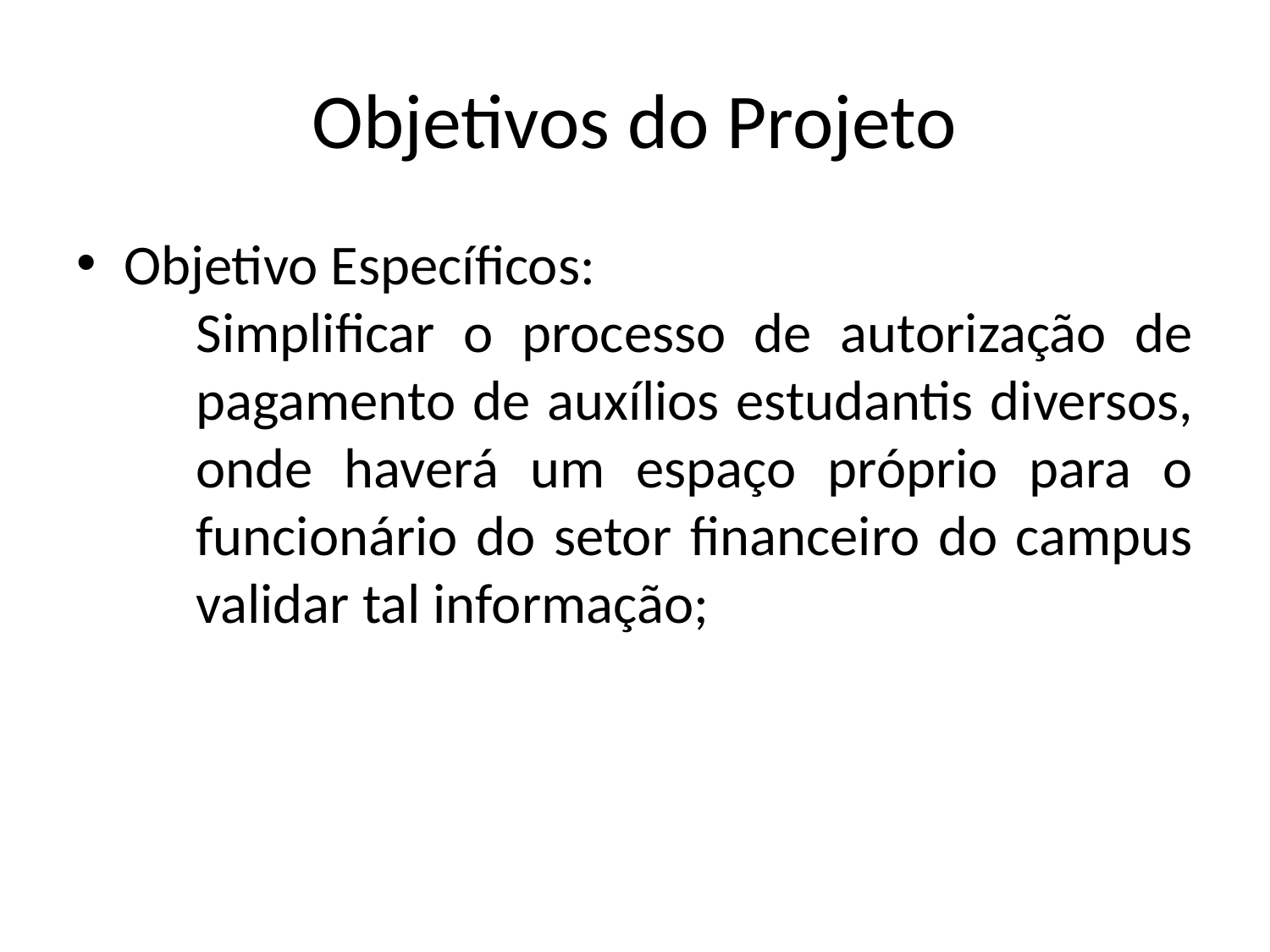

Objetivos do Projeto
Objetivo Específicos:
Simplificar o processo de autorização de pagamento de auxílios estudantis diversos, onde haverá um espaço próprio para o funcionário do setor financeiro do campus validar tal informação;